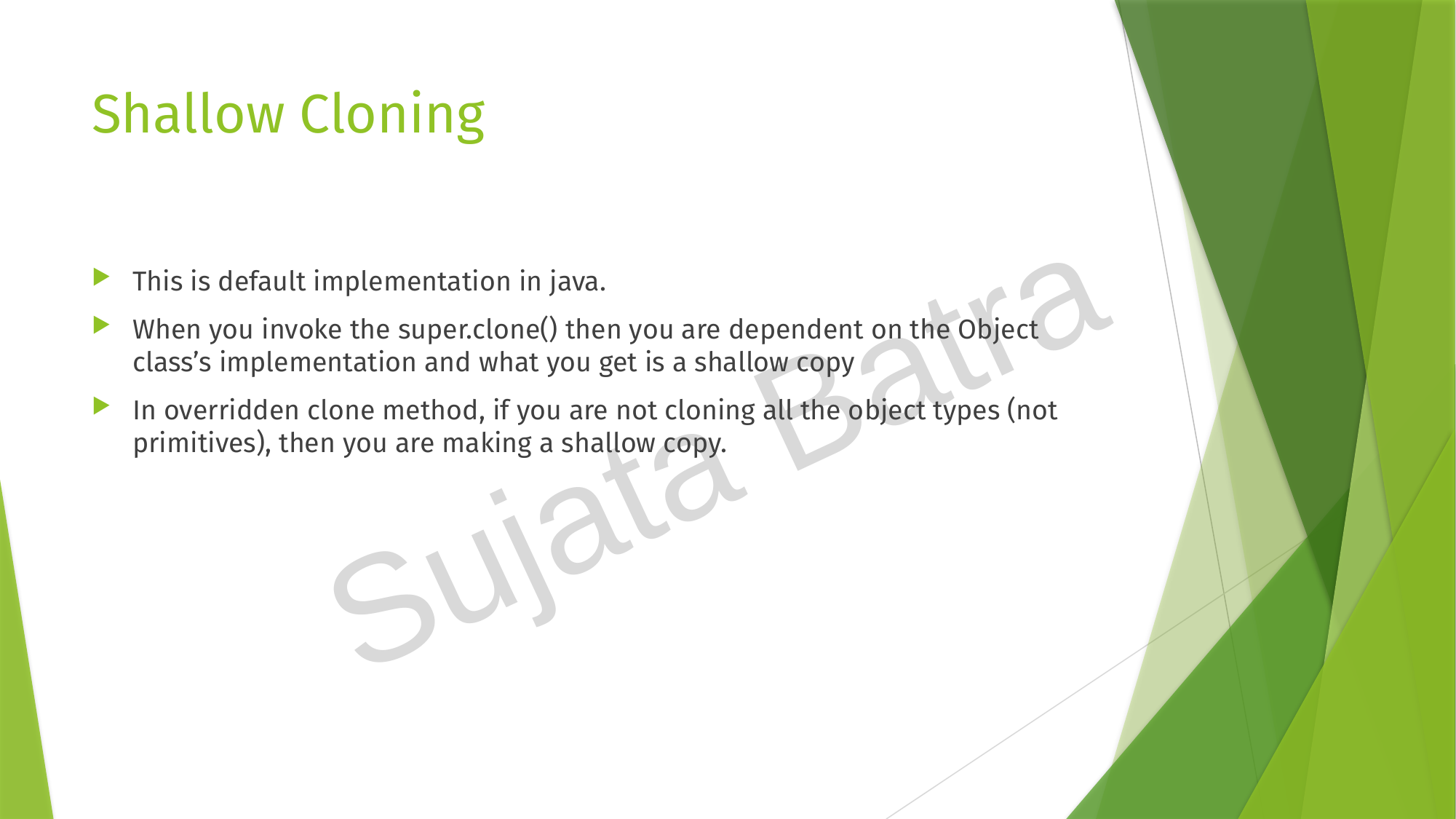

# Shallow Cloning
This is default implementation in java.
When you invoke the super.clone() then you are dependent on the Object class’s implementation and what you get is a shallow copy
In overridden clone method, if you are not cloning all the object types (not primitives), then you are making a shallow copy.

Sujata Batra